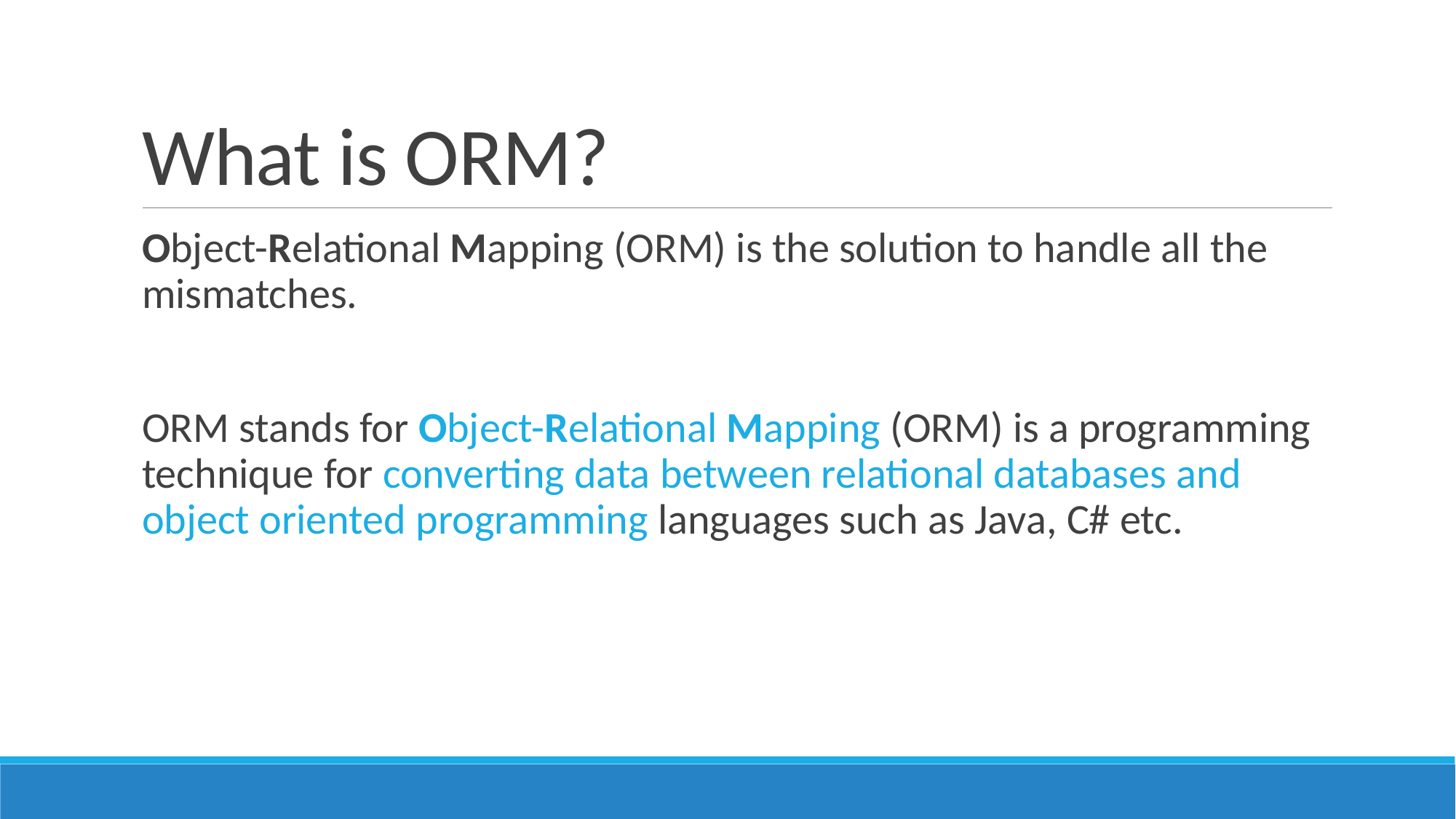

# What is ORM?
Object-Relational Mapping (ORM) is the solution to handle all the mismatches.

ORM stands for Object-Relational Mapping (ORM) is a programming technique for converting data between relational databases and object oriented programming languages such as Java, C# etc.